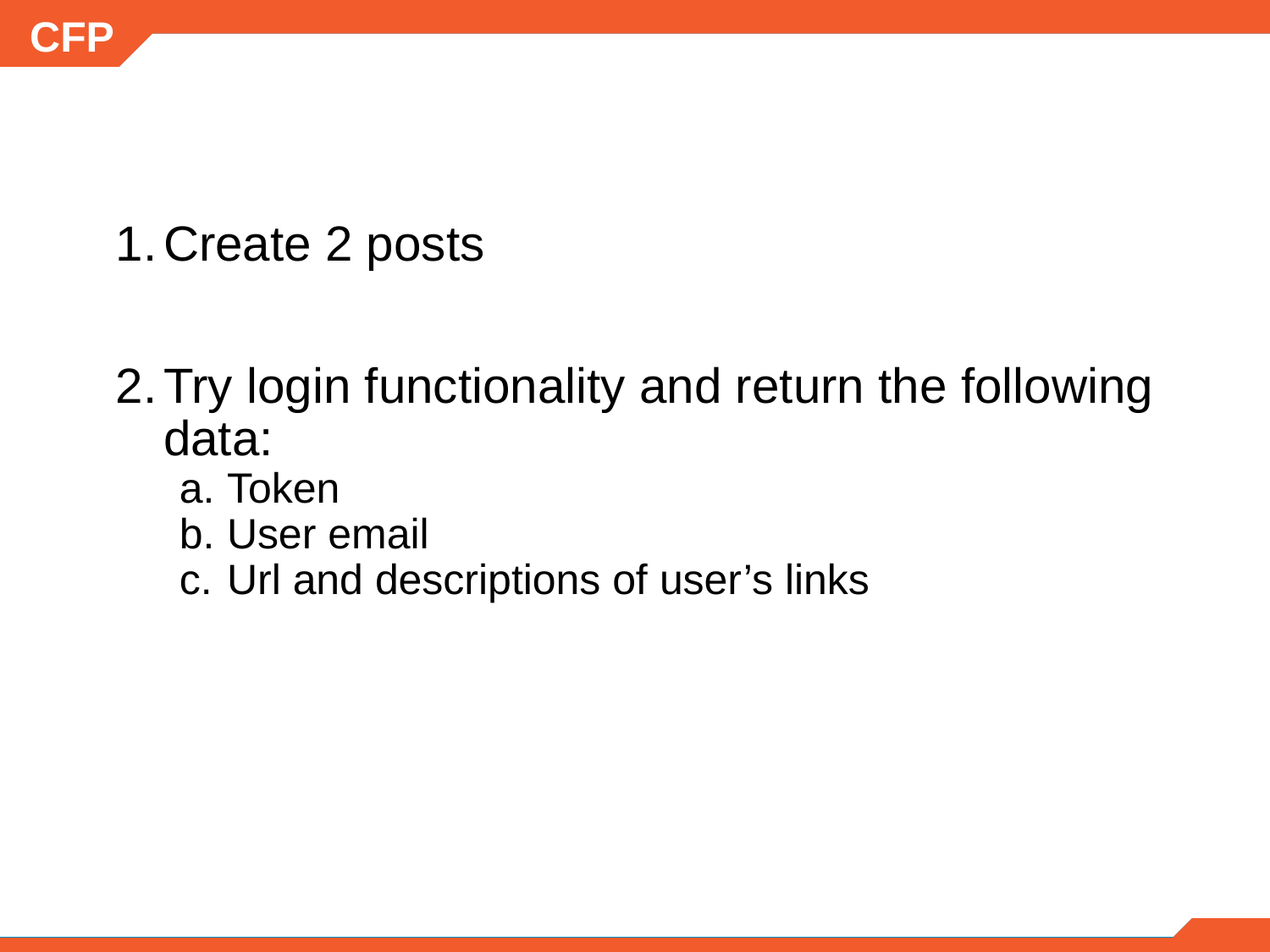

Create 2 posts

Try login functionality and return the following data:
Token
User email
Url and descriptions of user’s links